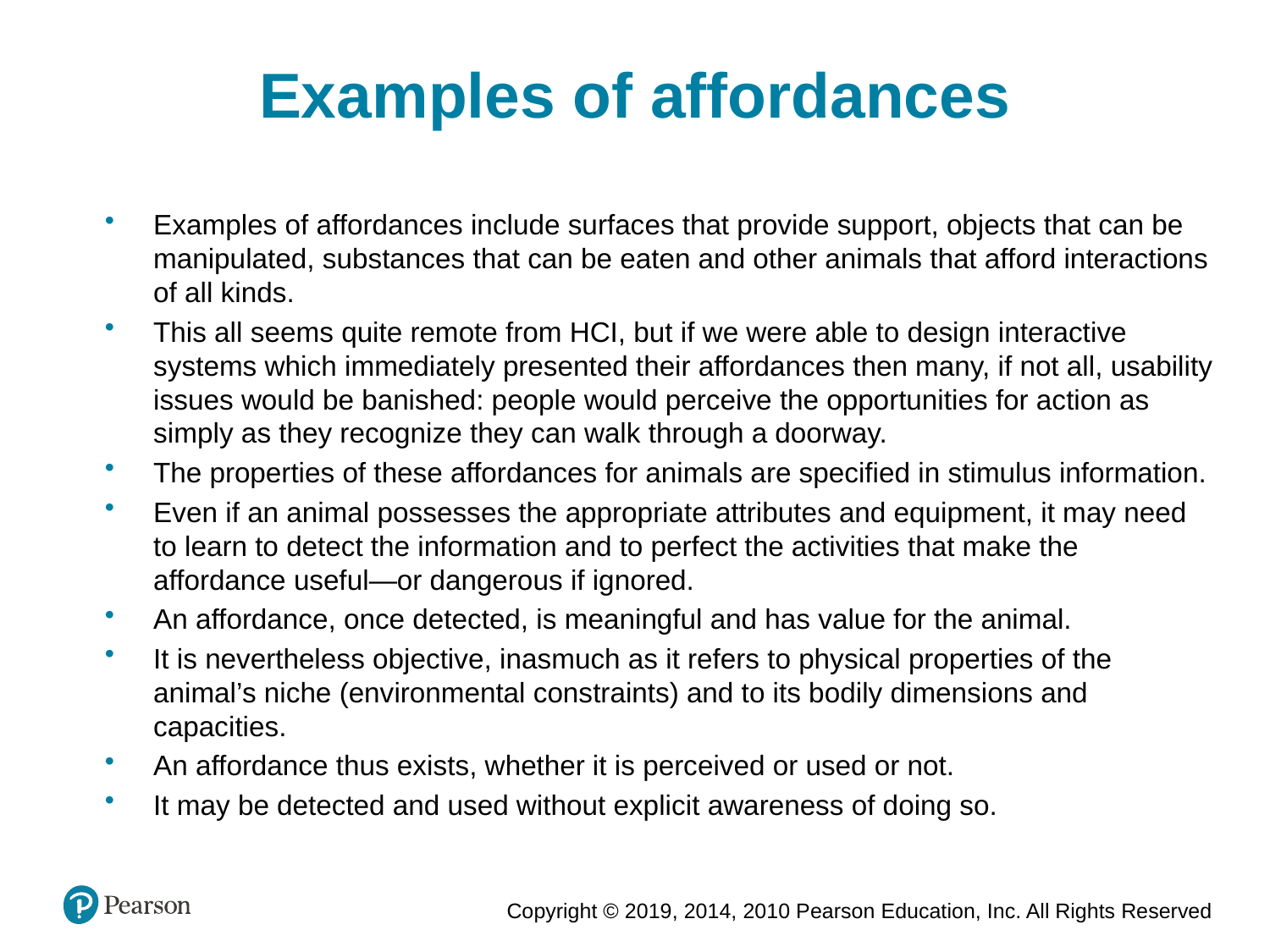

Examples of affordances
Examples of affordances include surfaces that provide support, objects that can be manipulated, substances that can be eaten and other animals that afford interactions of all kinds.
This all seems quite remote from HCI, but if we were able to design interactive systems which immediately presented their affordances then many, if not all, usability issues would be banished: people would perceive the opportunities for action as simply as they recognize they can walk through a doorway.
The properties of these affordances for animals are specified in stimulus information.
Even if an animal possesses the appropriate attributes and equipment, it may need to learn to detect the information and to perfect the activities that make the affordance useful—or dangerous if ignored.
An affordance, once detected, is meaningful and has value for the animal.
It is nevertheless objective, inasmuch as it refers to physical properties of the animal’s niche (environmental constraints) and to its bodily dimensions and capacities.
An affordance thus exists, whether it is perceived or used or not.
It may be detected and used without explicit awareness of doing so.